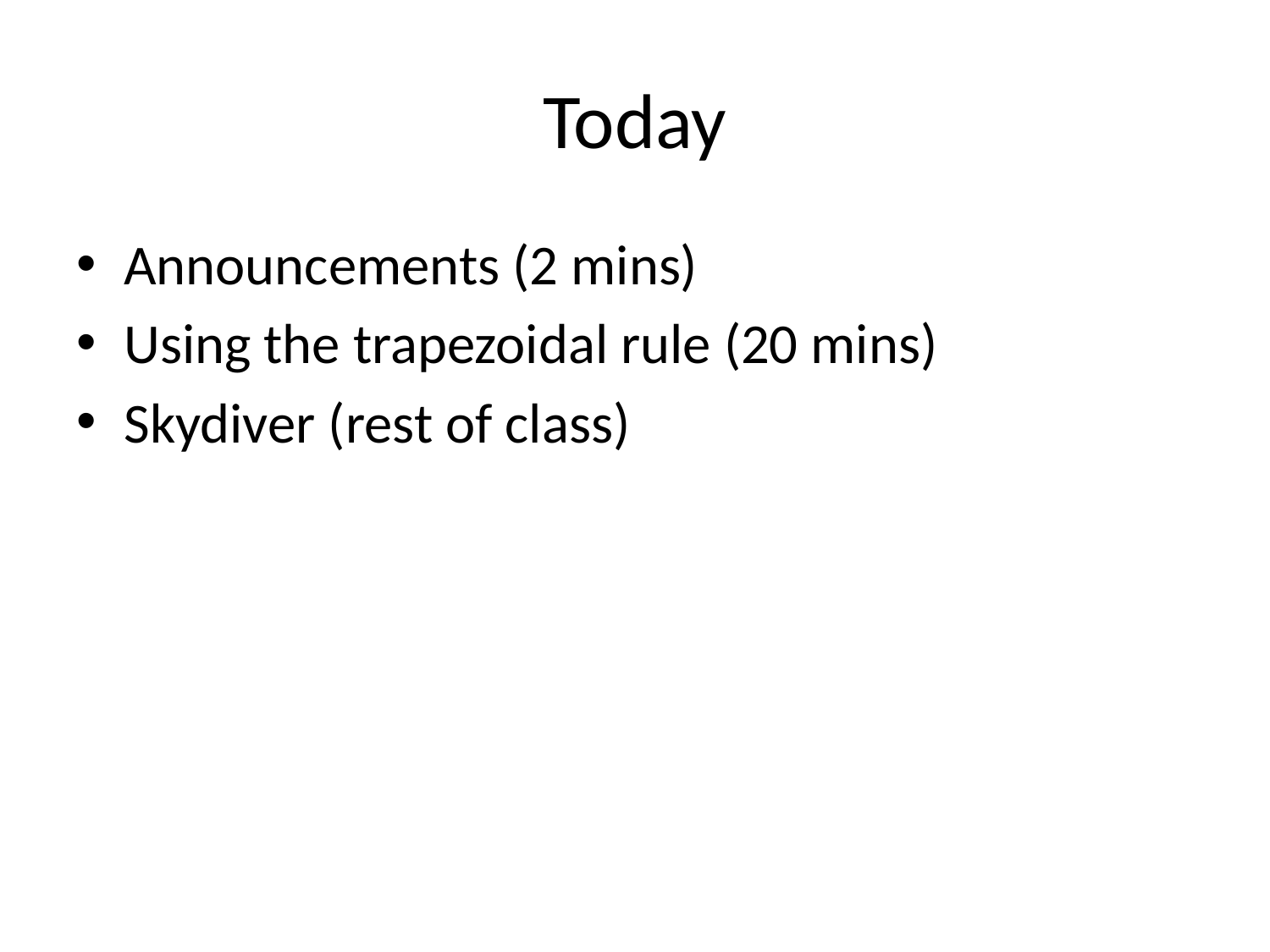

# Today
Announcements (2 mins)
Using the trapezoidal rule (20 mins)
Skydiver (rest of class)